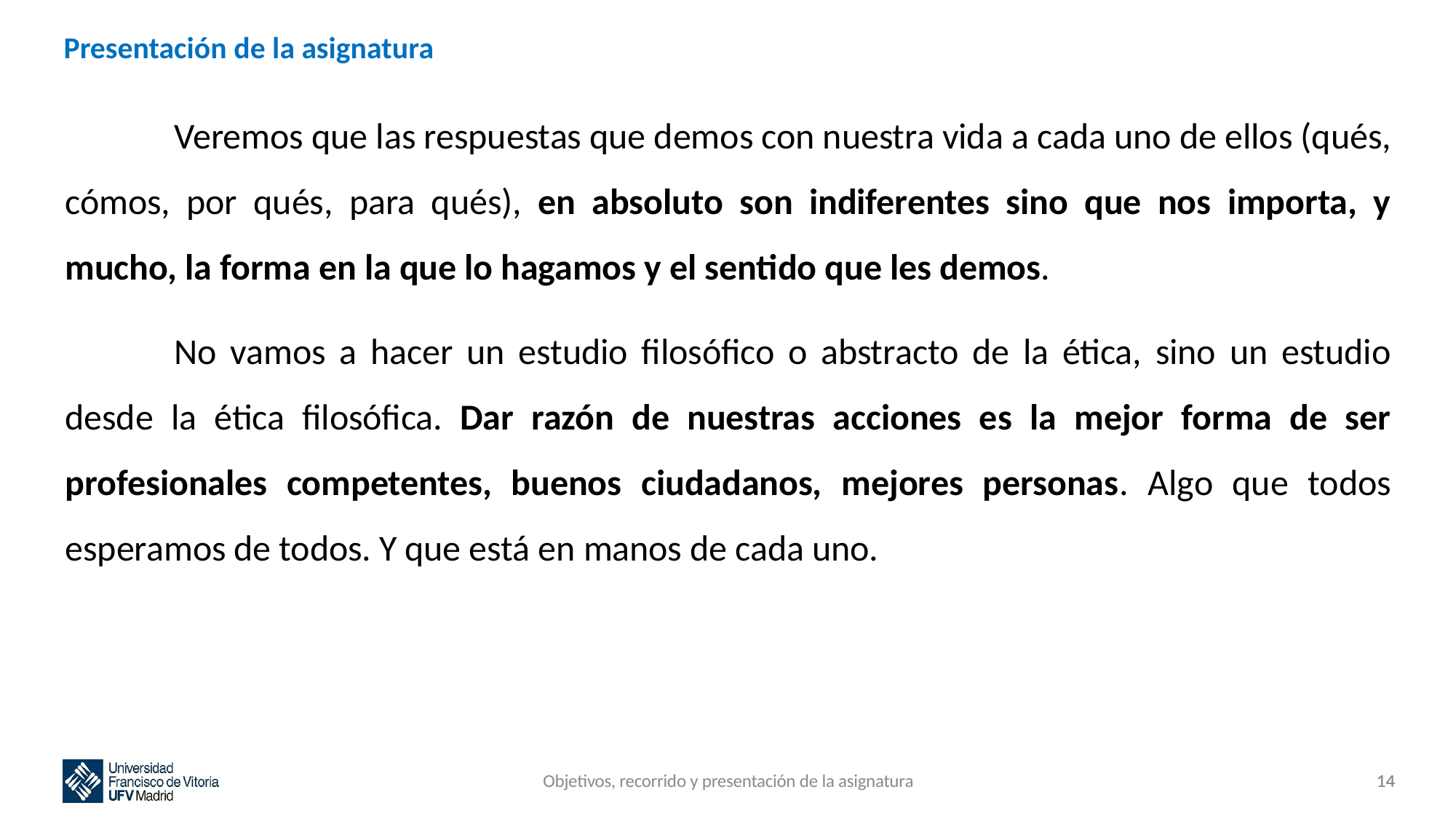

# Presentación de la asignatura
	Veremos que las respuestas que demos con nuestra vida a cada uno de ellos (qués, cómos, por qués, para qués), en absoluto son indiferentes sino que nos importa, y mucho, la forma en la que lo hagamos y el sentido que les demos.
	No vamos a hacer un estudio filosófico o abstracto de la ética, sino un estudio desde la ética filosófica. Dar razón de nuestras acciones es la mejor forma de ser profesionales competentes, buenos ciudadanos, mejores personas. Algo que todos esperamos de todos. Y que está en manos de cada uno.
Objetivos, recorrido y presentación de la asignatura